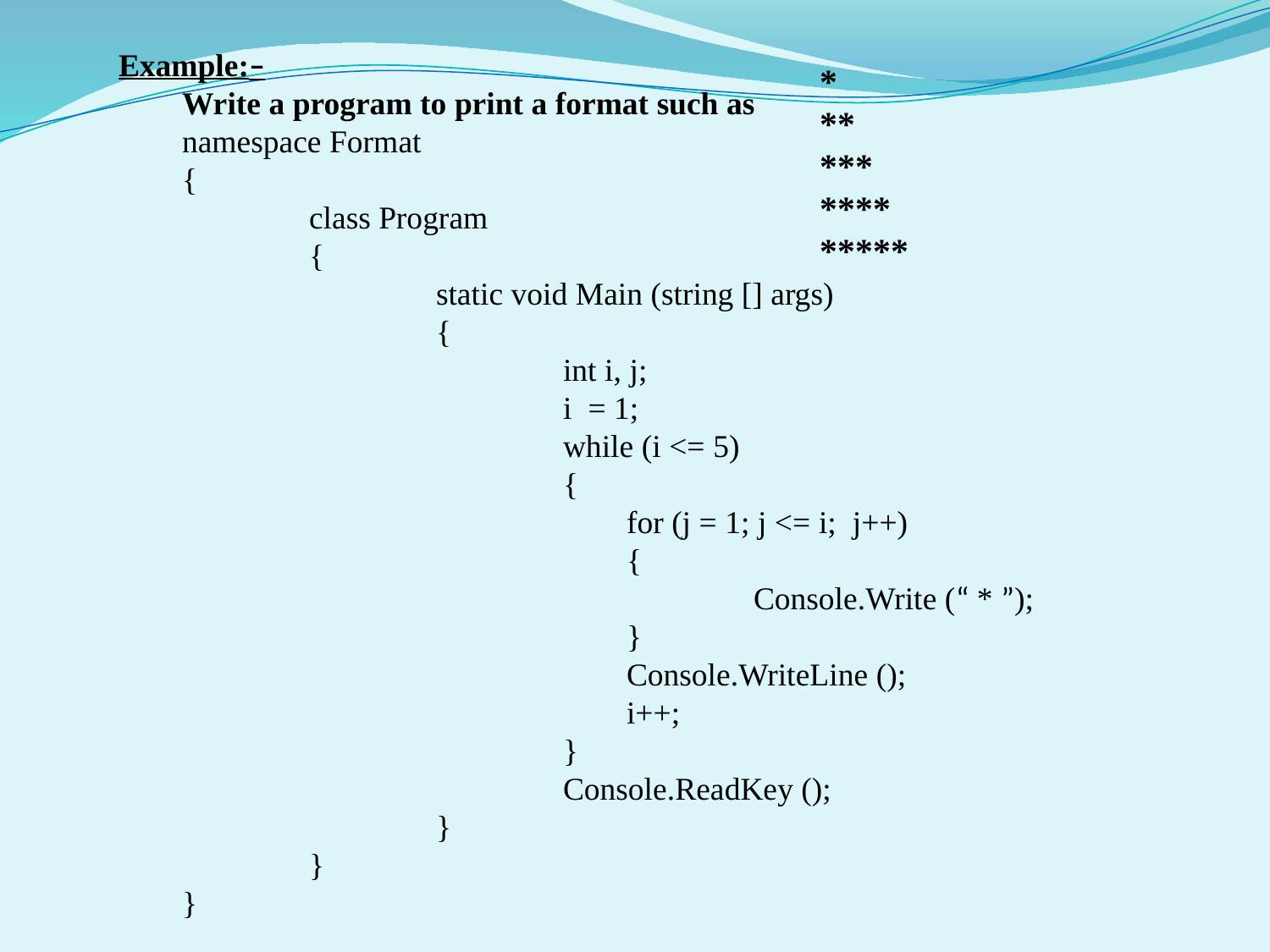

Example:–
	Write a program to print a format such as
	namespace Format
	{
		class Program
		{
			static void Main (string [] args)
			{
				int i, j;
i  = 1;
while (i <= 5)
{
	for (j = 1; j <= i;  j++)
	{
		Console.Write (“ * ”);
	}
	Console.WriteLine ();
	i++;
}
Console.ReadKey ();
			}
		}
	}
*
**
***
****
*****